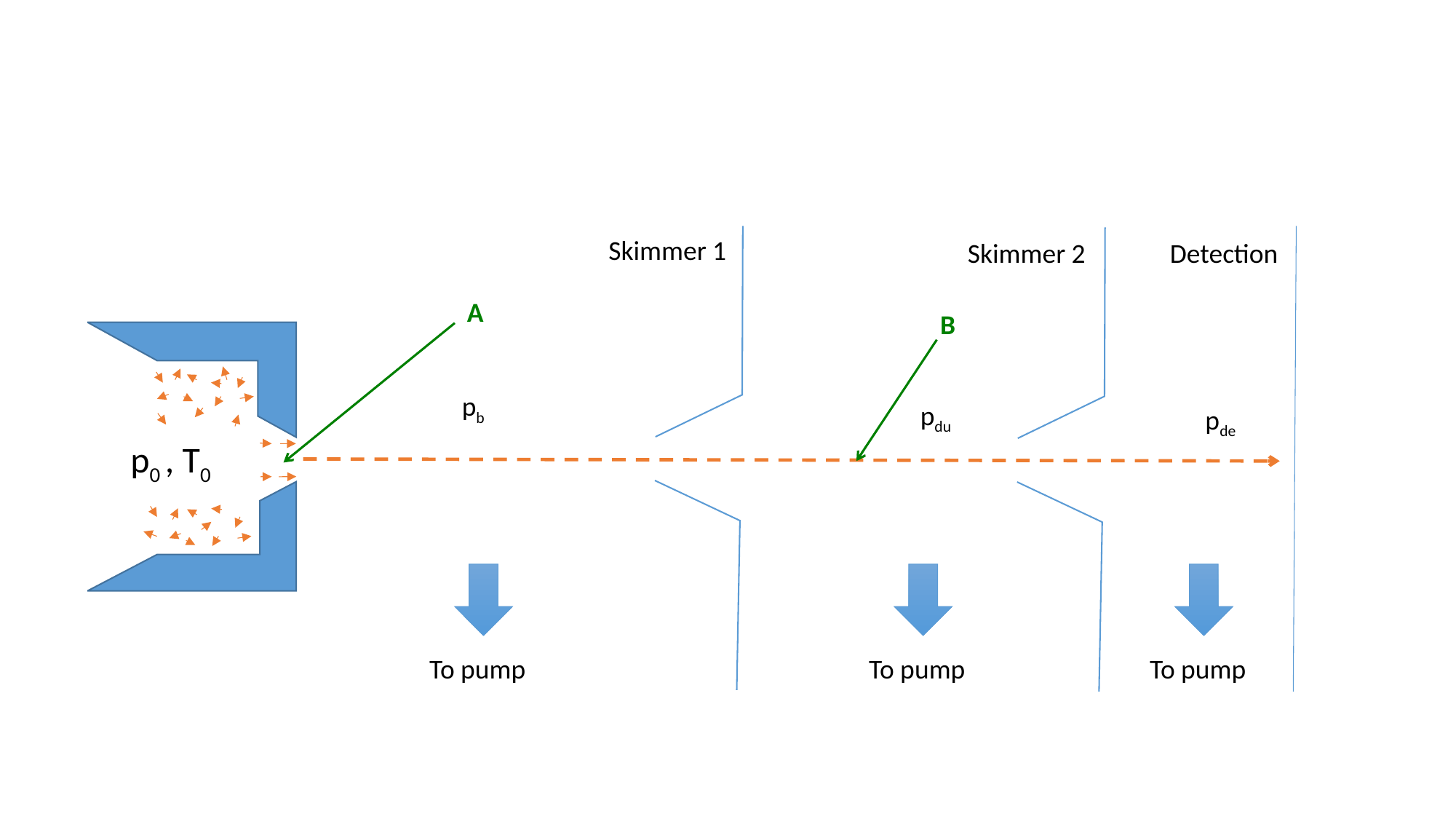

Skimmer 1
Skimmer 2
Detection
A
B

pb
pdu
pde
p0 , T0

To pump
To pump
To pump